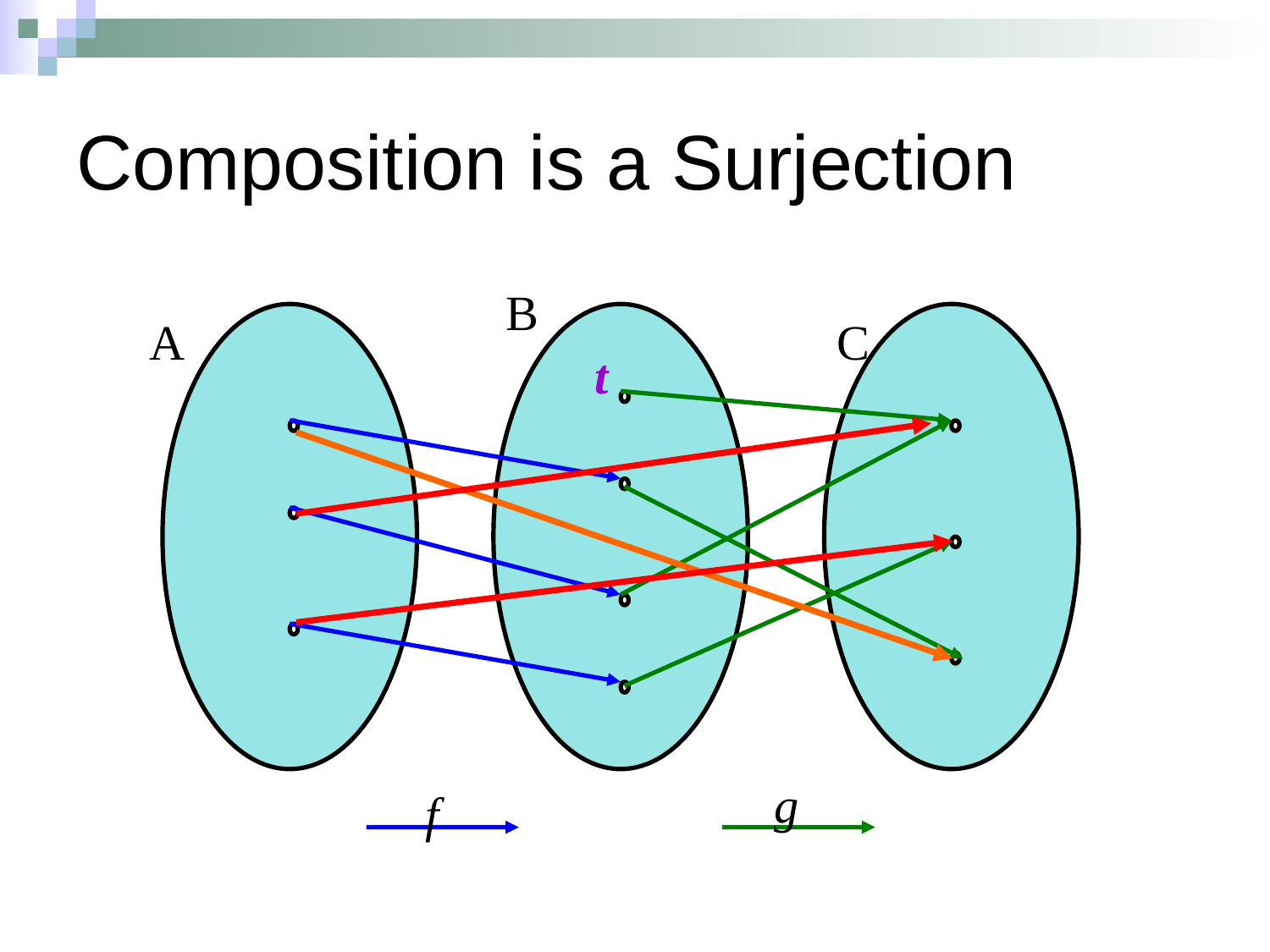

# Composition is a Surjection
B

A
C

g
f

t